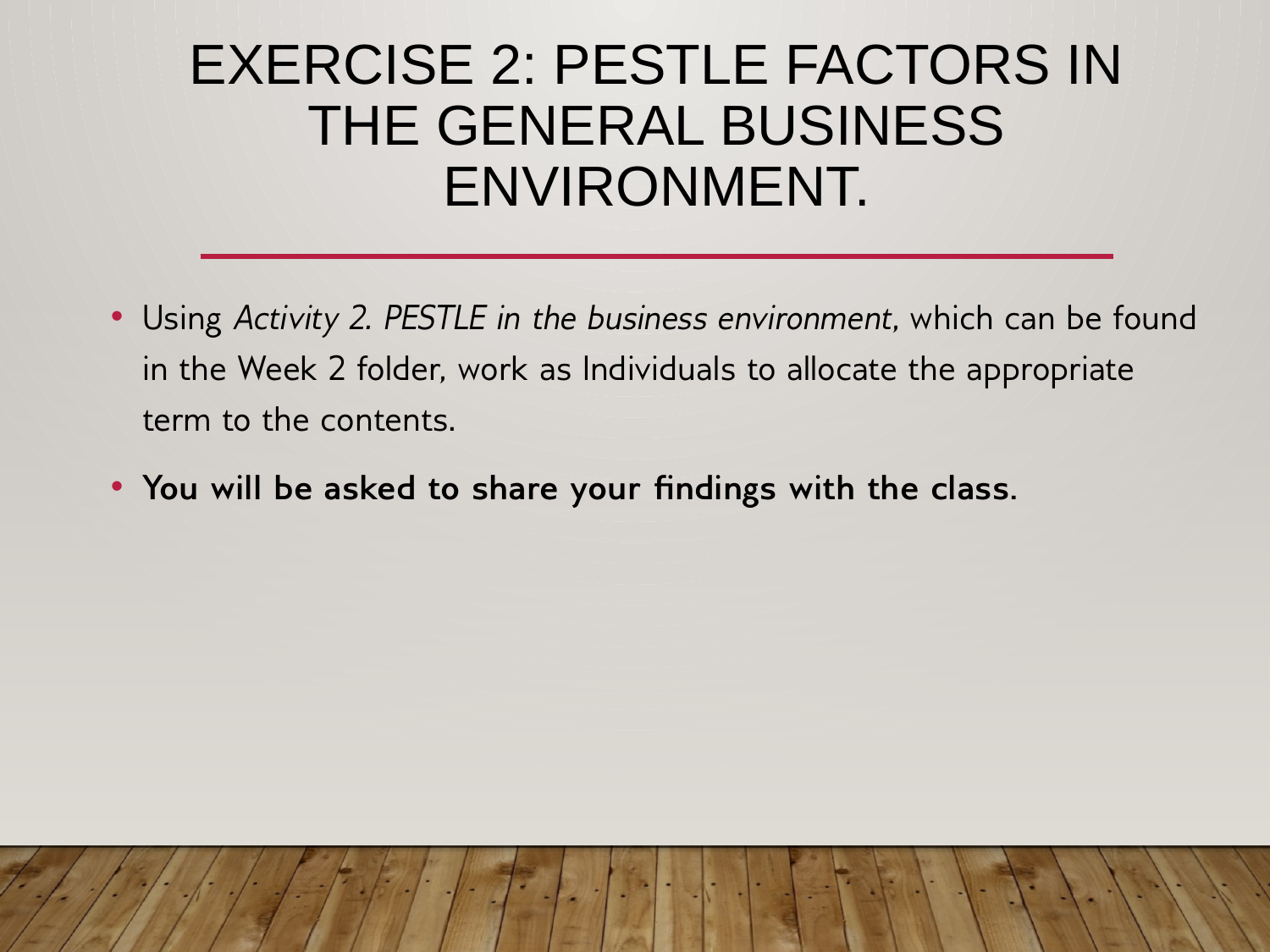

# Exercise 2: PESTLE factors in the general business environment.
Using Activity 2. PESTLE in the business environment, which can be found in the Week 2 folder, work as Individuals to allocate the appropriate term to the contents.
You will be asked to share your findings with the class.